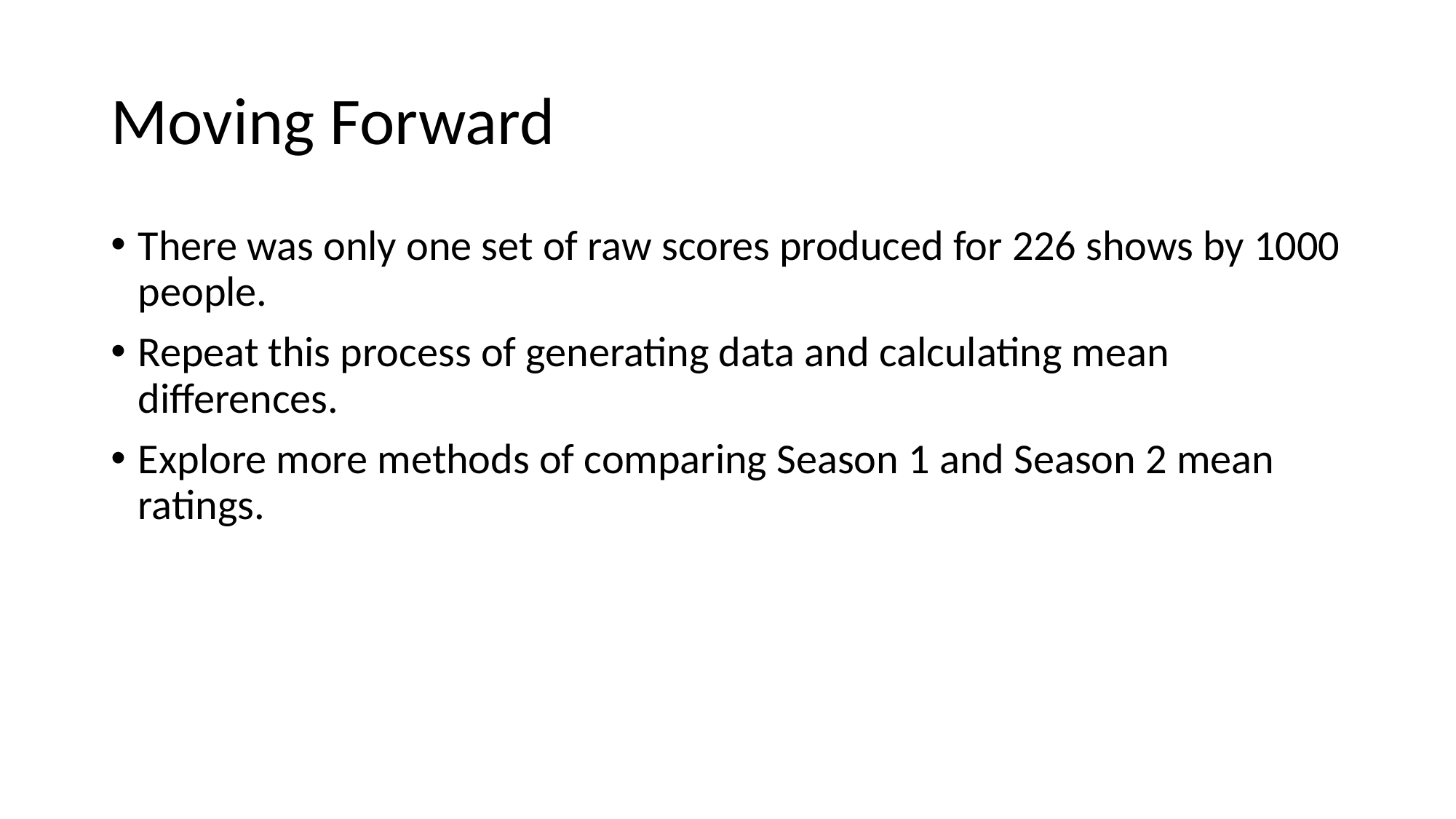

# Moving Forward
There was only one set of raw scores produced for 226 shows by 1000 people.
Repeat this process of generating data and calculating mean differences.
Explore more methods of comparing Season 1 and Season 2 mean ratings.